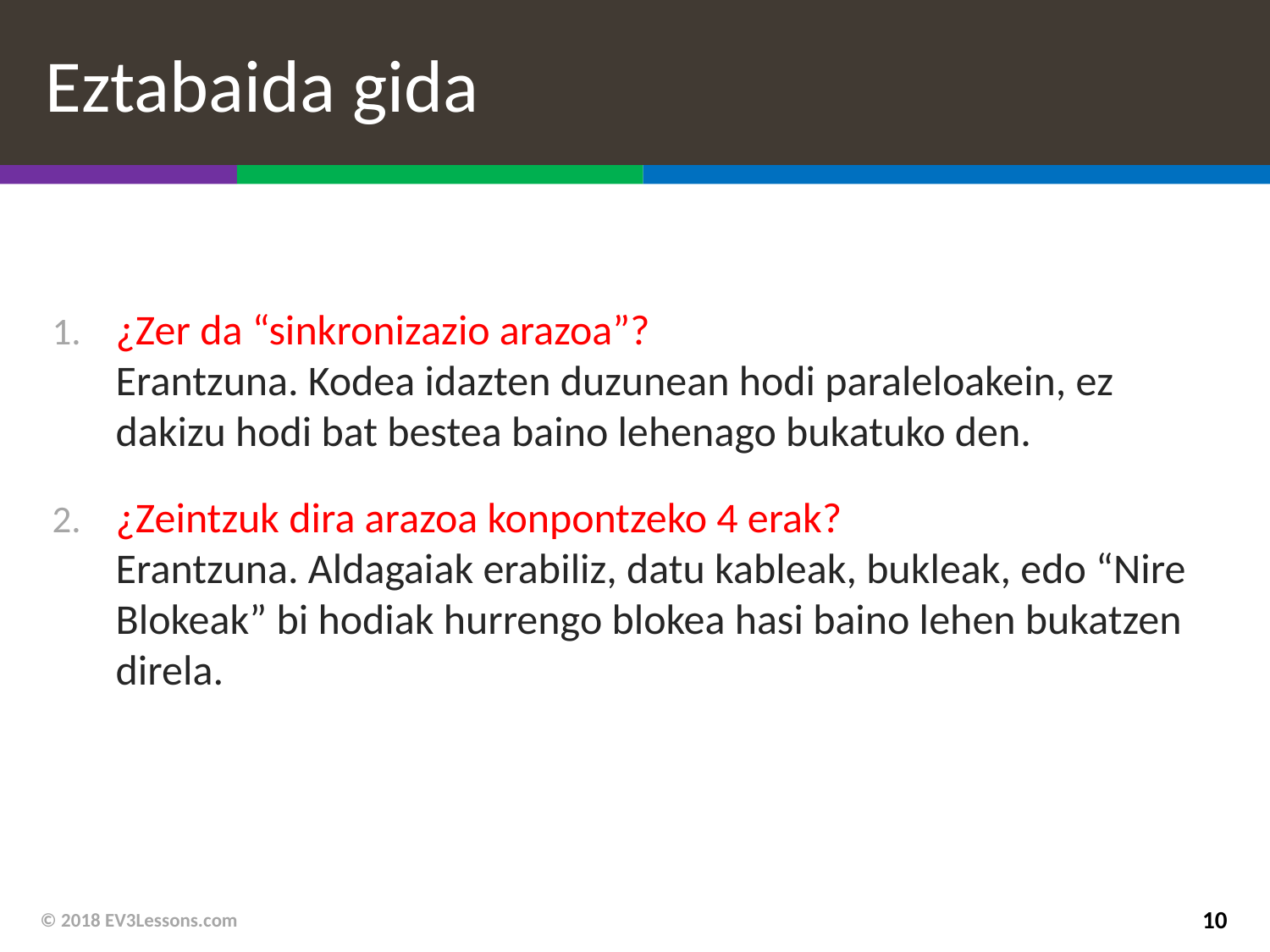

# Eztabaida gida
¿Zer da “sinkronizazio arazoa”?
Erantzuna. Kodea idazten duzunean hodi paraleloakein, ez dakizu hodi bat bestea baino lehenago bukatuko den.
¿Zeintzuk dira arazoa konpontzeko 4 erak?
Erantzuna. Aldagaiak erabiliz, datu kableak, bukleak, edo “Nire Blokeak” bi hodiak hurrengo blokea hasi baino lehen bukatzen direla.
© 2018 EV3Lessons.com
10